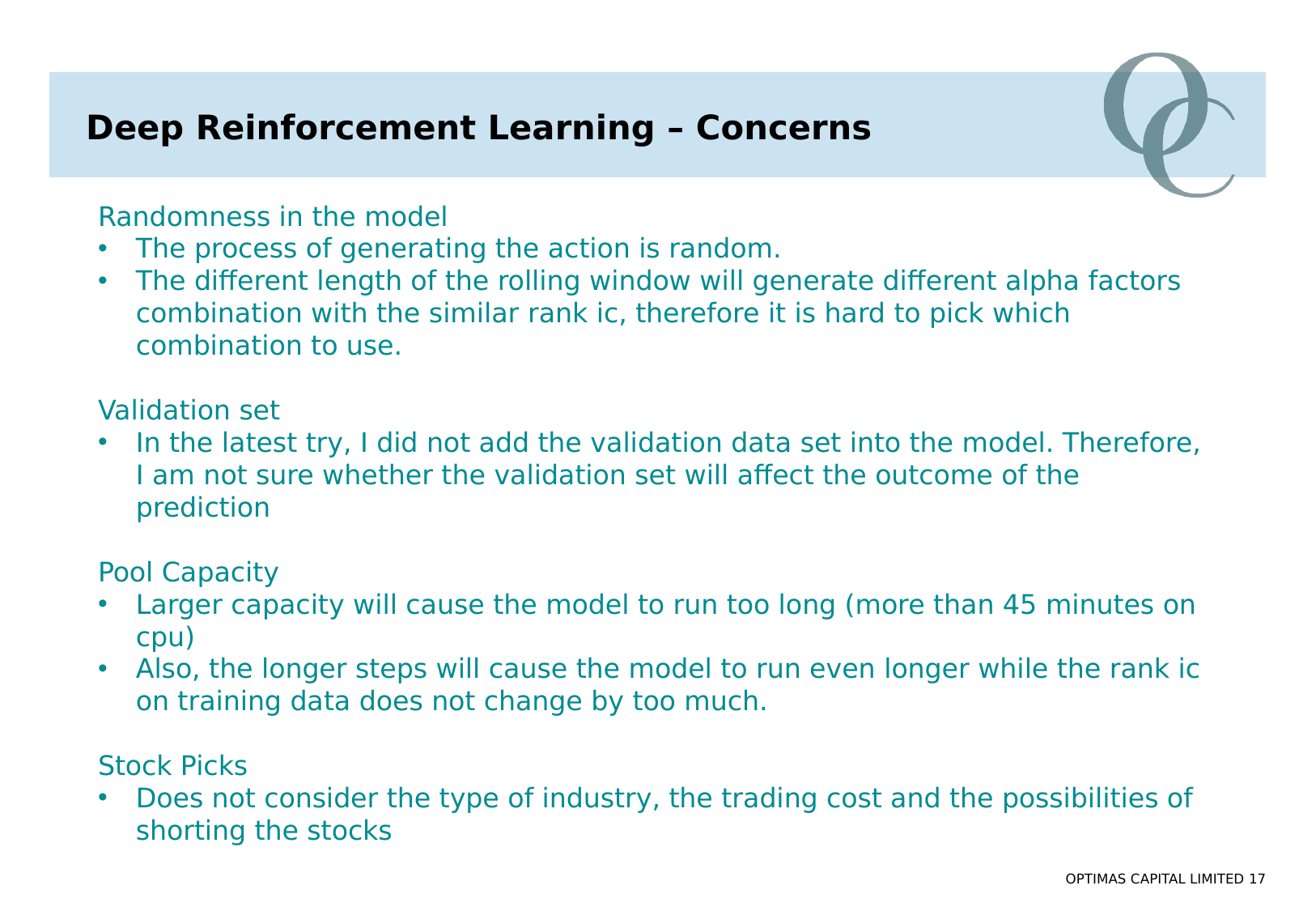

Deep Reinforcement Learning – Concerns

Randomness in the model
The process of generating the action is random.
The different length of the rolling window will generate different alpha factors combination with the similar rank ic, therefore it is hard to pick which combination to use.

Validation set
In the latest try, I did not add the validation data set into the model. Therefore, I am not sure whether the validation set will affect the outcome of the prediction

Pool Capacity
Larger capacity will cause the model to run too long (more than 45 minutes on cpu)
Also, the longer steps will cause the model to run even longer while the rank ic on training data does not change by too much.

Stock Picks
Does not consider the type of industry, the trading cost and the possibilities of shorting the stocks
OPTIMAS CAPITAL LIMITED 17